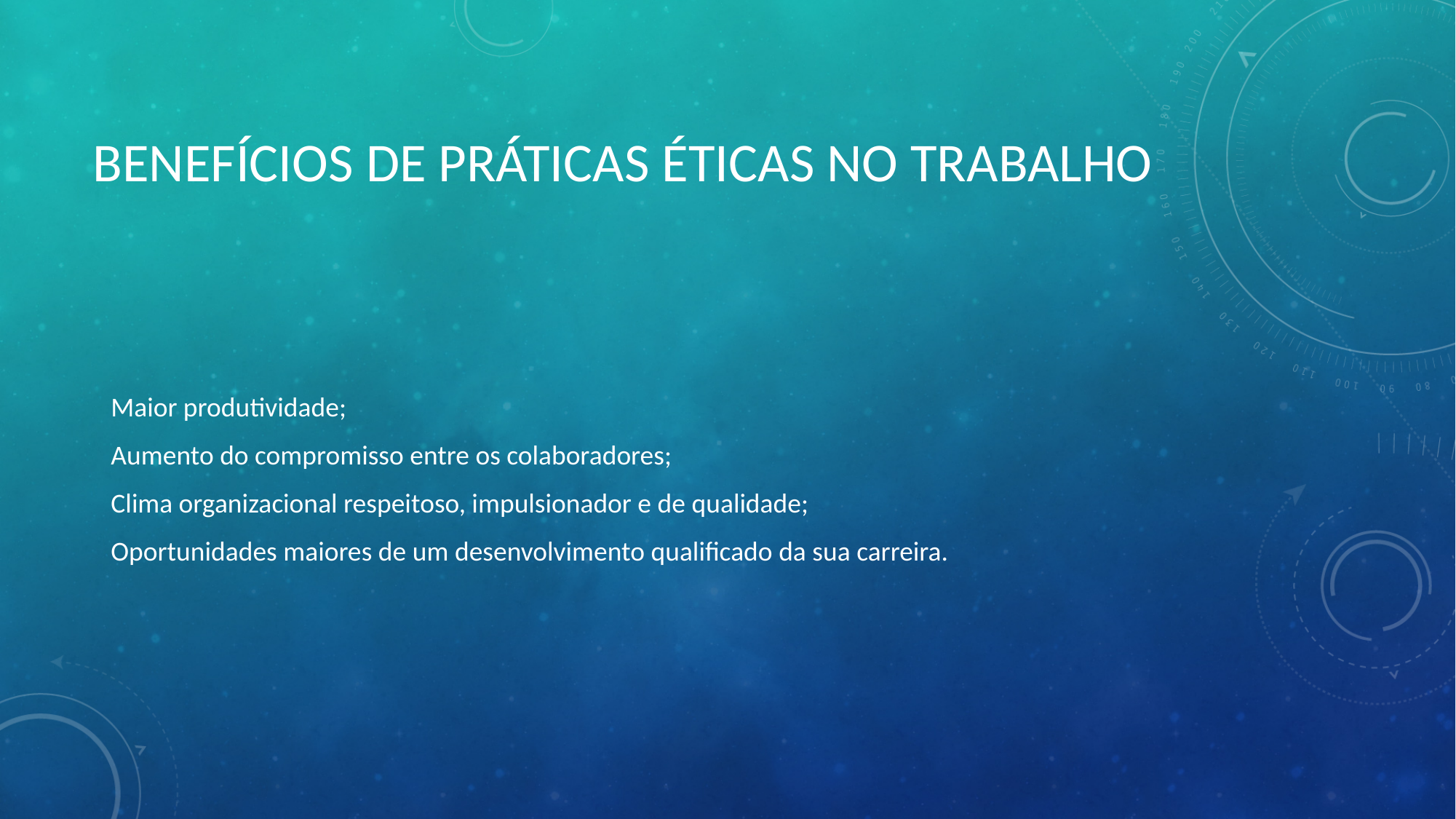

# Benefícios de Práticas Éticas no Trabalho
Maior produtividade;
Aumento do compromisso entre os colaboradores;
Clima organizacional respeitoso, impulsionador e de qualidade;
Oportunidades maiores de um desenvolvimento qualificado da sua carreira.